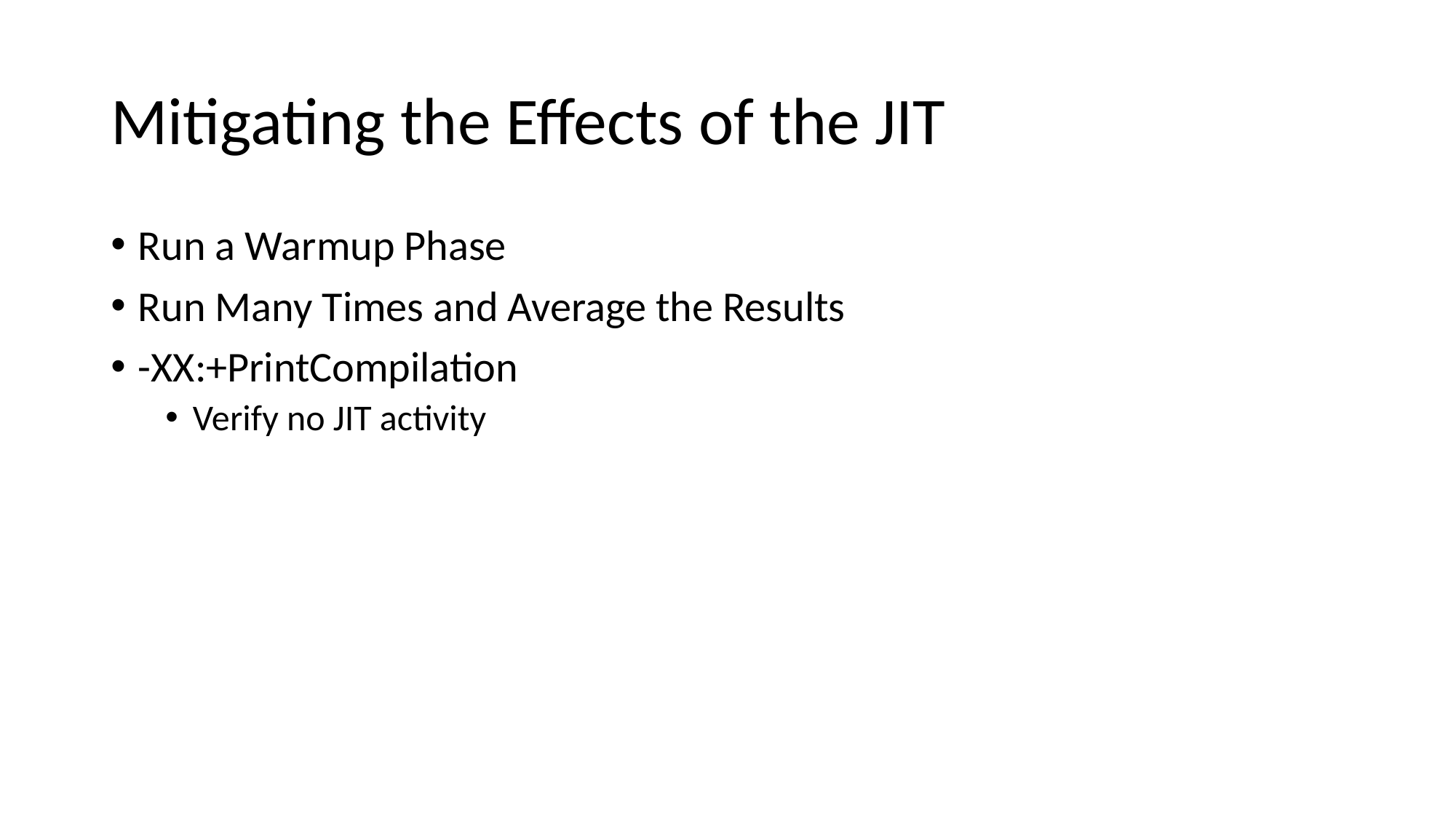

# Mitigating the Effects of the JIT
Run a Warmup Phase
Run Many Times and Average the Results
-XX:+PrintCompilation
Verify no JIT activity